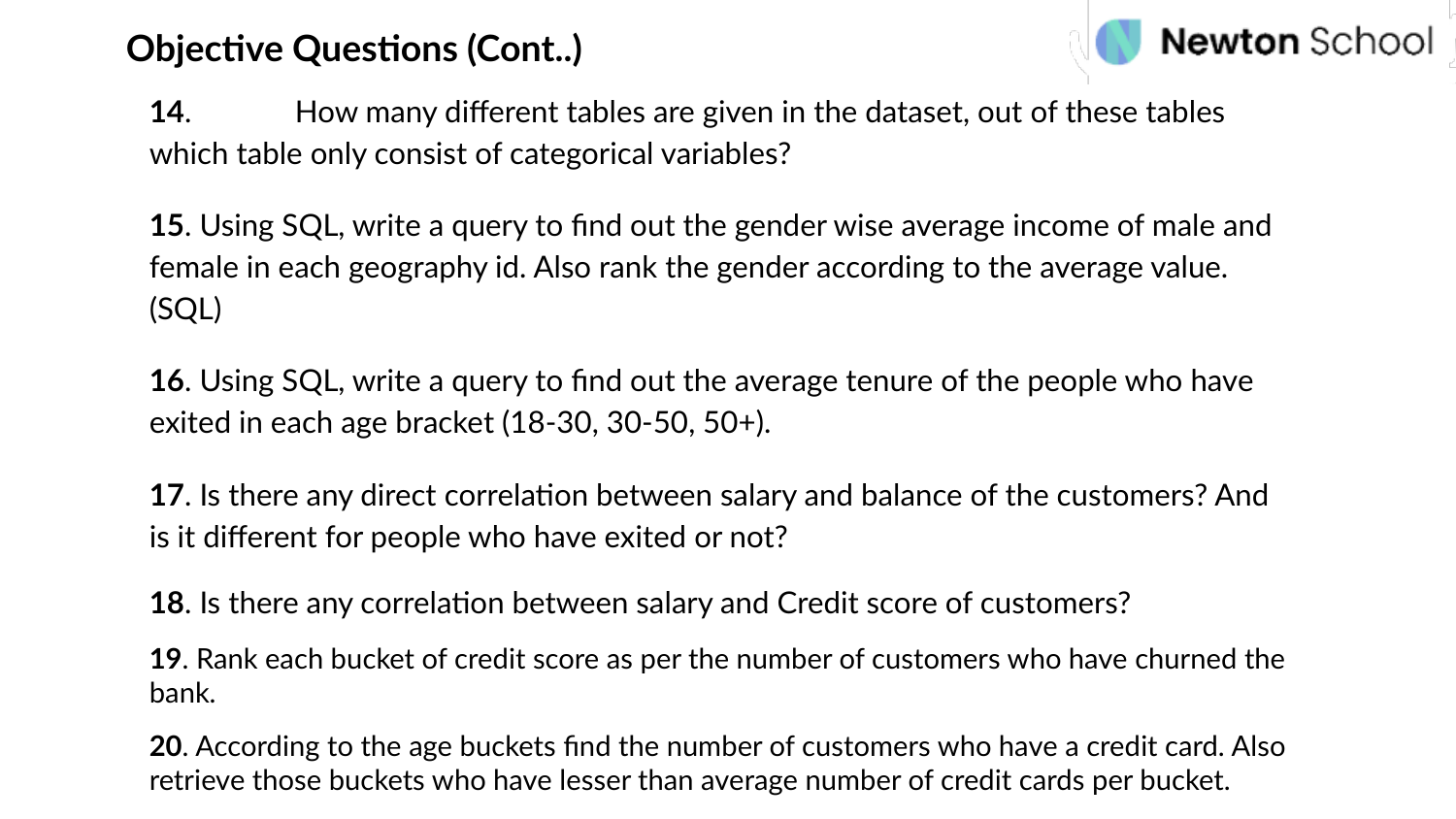

Objective Questions (Cont..)
14.	How many different tables are given in the dataset, out of these tables which table only consist of categorical variables?
15. Using SQL, write a query to find out the gender wise average income of male and female in each geography id. Also rank the gender according to the average value. (SQL)
16. Using SQL, write a query to find out the average tenure of the people who have exited in each age bracket (18-30, 30-50, 50+).
17. Is there any direct correlation between salary and balance of the customers? And is it different for people who have exited or not?
18. Is there any correlation between salary and Credit score of customers?
19. Rank each bucket of credit score as per the number of customers who have churned the bank.
20. According to the age buckets find the number of customers who have a credit card. Also retrieve those buckets who have lesser than average number of credit cards per bucket.